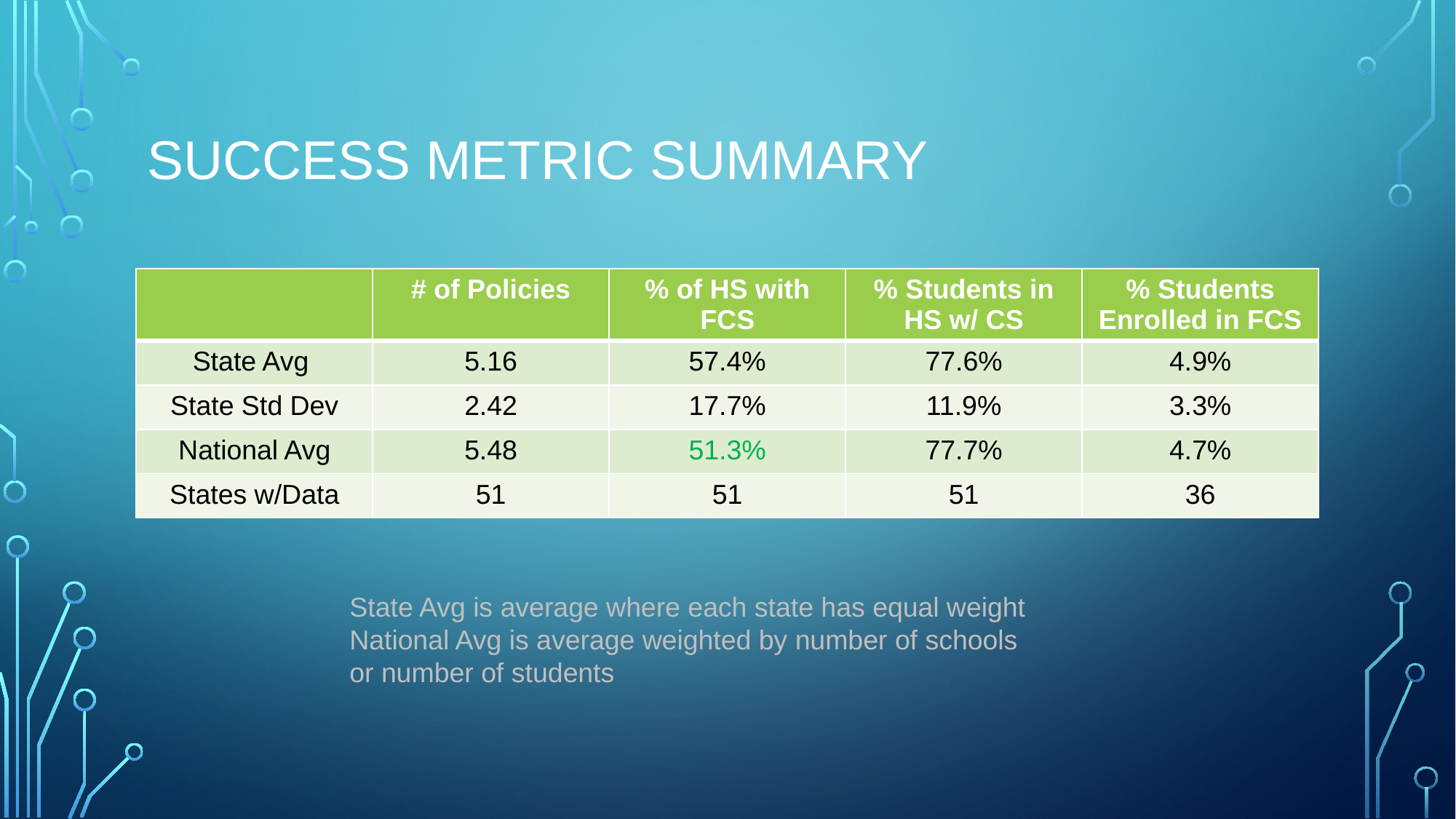

# SUCCESS METRIC Summary
|  | # of Policies | % of HS with FCS | % Students in HS w/ CS | % Students Enrolled in FCS |
| --- | --- | --- | --- | --- |
| State Avg | 5.16 | 57.4% | 77.6% | 4.9% |
| State Std Dev | 2.42 | 17.7% | 11.9% | 3.3% |
| National Avg | 5.48 | 51.3% | 77.7% | 4.7% |
| States w/Data | 51 | 51 | 51 | 36 |
State Avg is average where each state has equal weight
National Avg is average weighted by number of schools or number of students